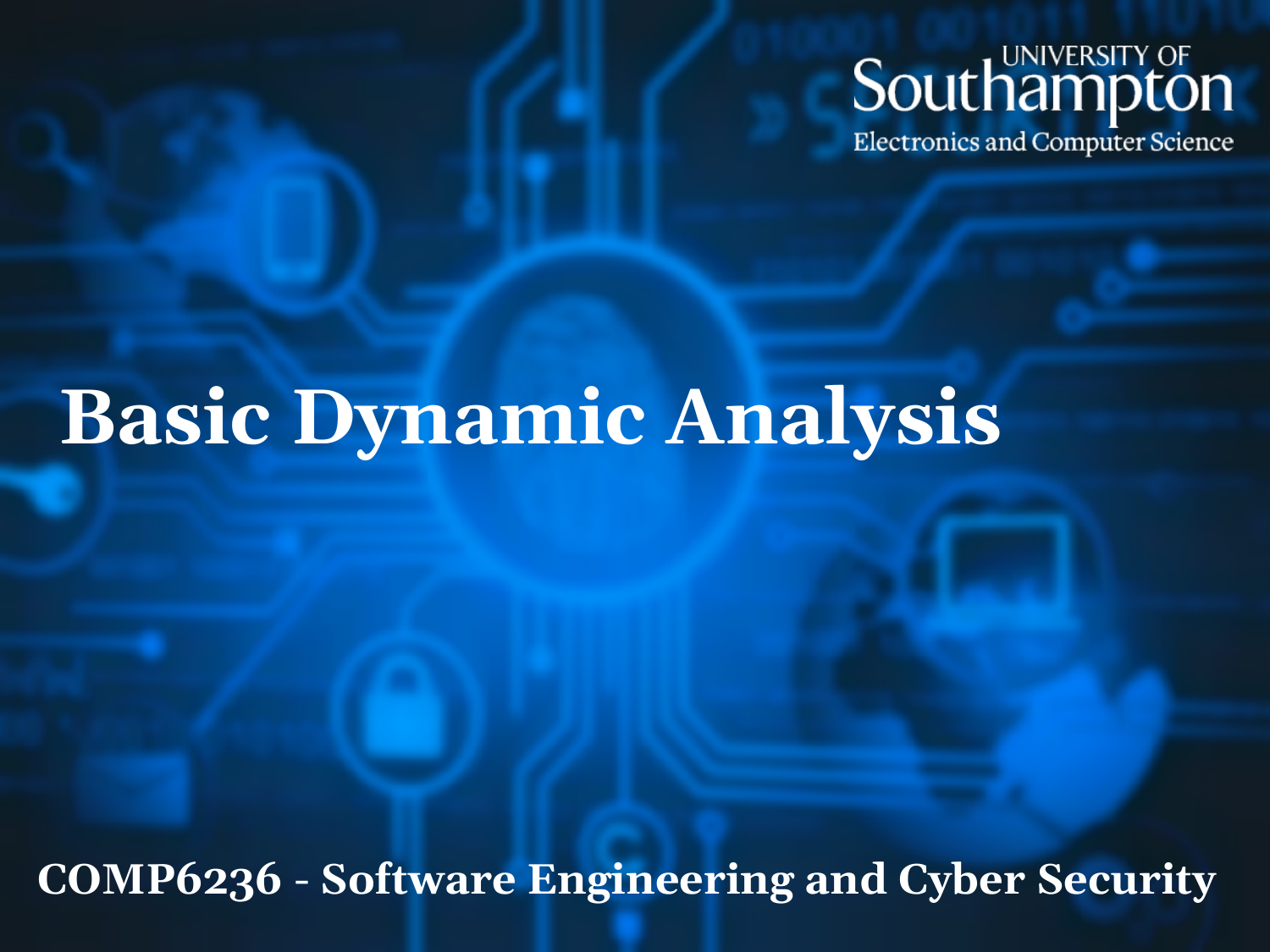

# Basic Dynamic Analysis
COMP6236 - Software Engineering and Cyber Security